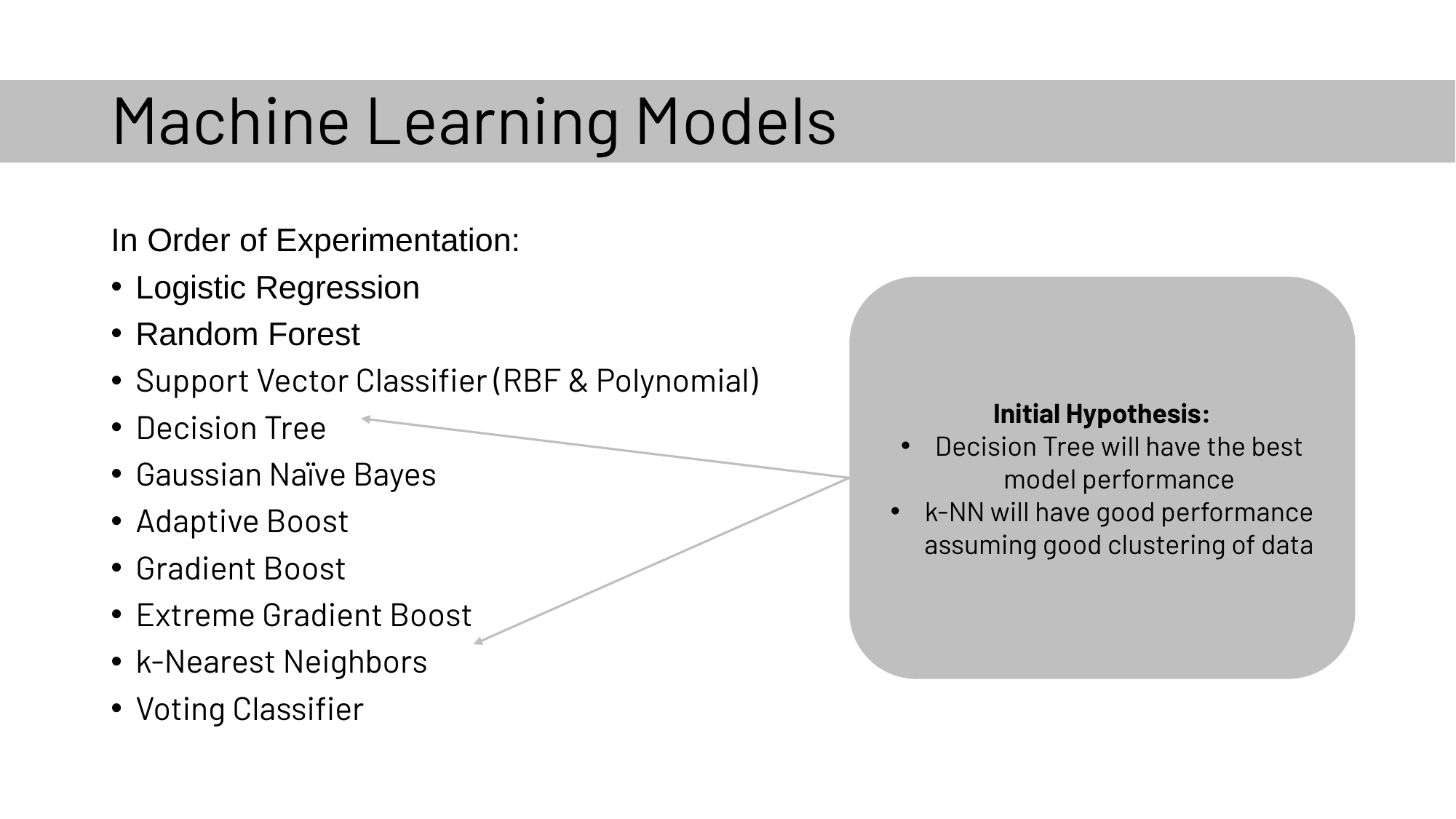

# Machine Learning Models

In Order of Experimentation:
Logistic Regression
Random Forest
Support Vector Classifier (RBF & Polynomial)
Decision Tree
Gaussian Naïve Bayes
Adaptive Boost
Gradient Boost
Extreme Gradient Boost
k-Nearest Neighbors
Voting Classifier

Initial Hypothesis:
Decision Tree will have the best model performance
k-NN will have good performance assuming good clustering of data